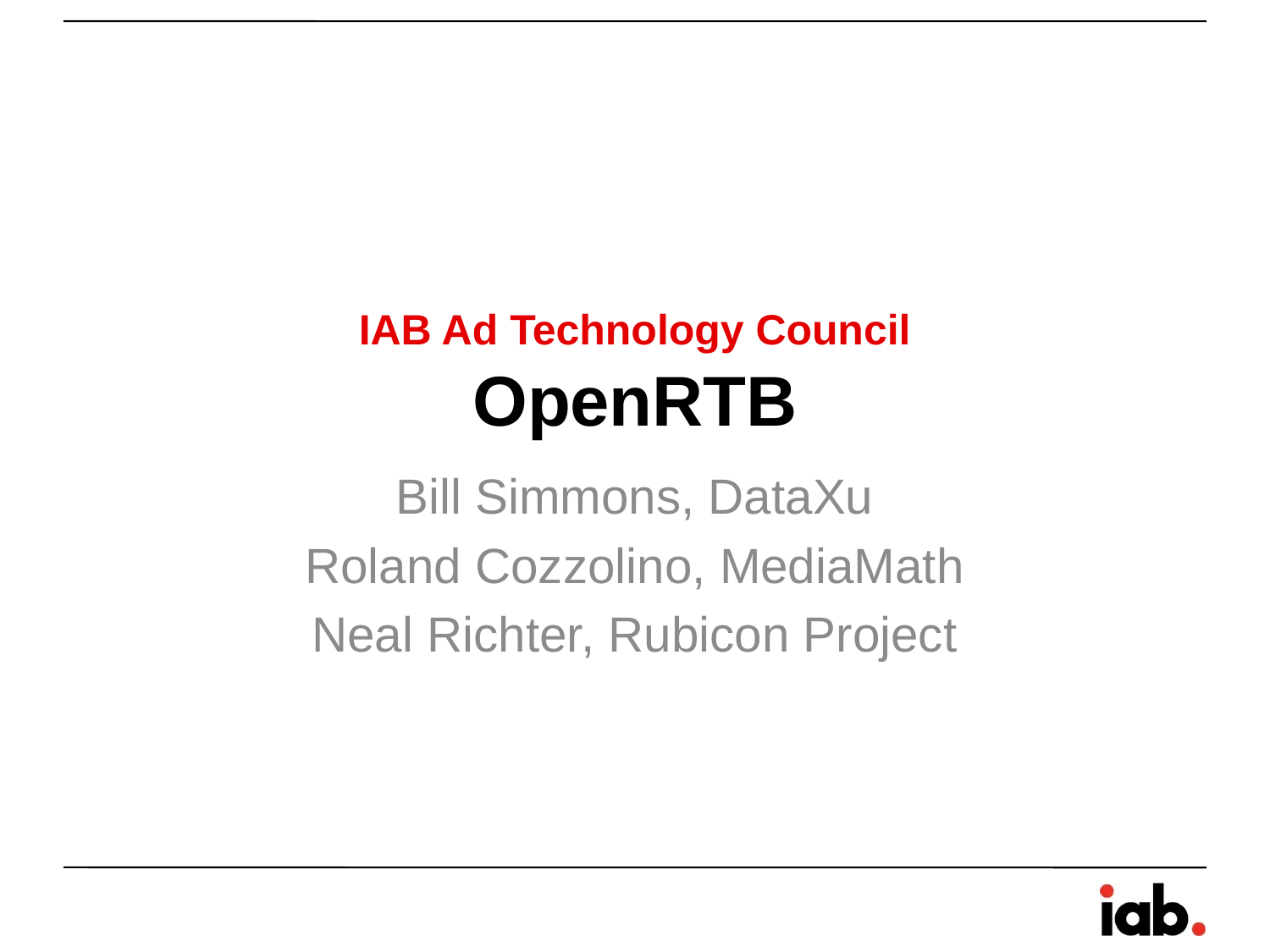

IAB Ad Technology Council
# OpenRTB
Bill Simmons, DataXu
Roland Cozzolino, MediaMath
Neal Richter, Rubicon Project